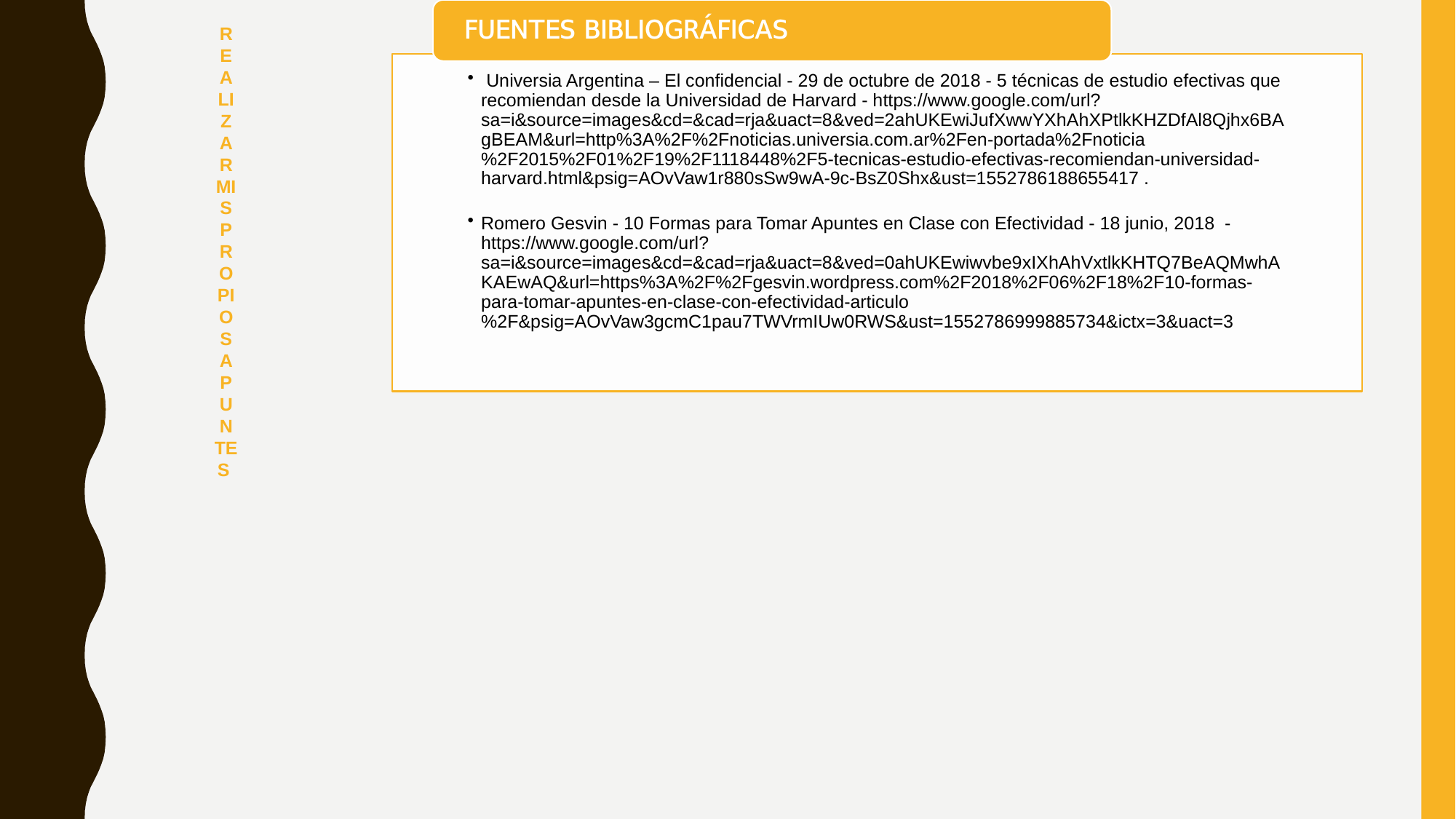

Universia Argentina – El confidencial - 29 de octubre de 2018 - 5 técnicas de estudio efectivas que recomiendan desde la Universidad de Harvard - https://www.google.com/url?sa=i&source=images&cd=&cad=rja&uact=8&ved=2ahUKEwiJufXwwYXhAhXPtlkKHZDfAl8Qjhx6BAgBEAM&url=http%3A%2F%2Fnoticias.universia.com.ar%2Fen-portada%2Fnoticia%2F2015%2F01%2F19%2F1118448%2F5-tecnicas-estudio-efectivas-recomiendan-universidad-harvard.html&psig=AOvVaw1r880sSw9wA-9c-BsZ0Shx&ust=1552786188655417 .

Romero Gesvin - 10 Formas para Tomar Apuntes en Clase con Efectividad - 18 junio, 2018  - https://www.google.com/url?sa=i&source=images&cd=&cad=rja&uact=8&ved=0ahUKEwiwvbe9xIXhAhVxtlkKHTQ7BeAQMwhAKAEwAQ&url=https%3A%2F%2Fgesvin.wordpress.com%2F2018%2F06%2F18%2F10-formas-para-tomar-apuntes-en-clase-con-efectividad-articulo%2F&psig=AOvVaw3gcmC1pau7TWVrmIUw0RWS&ust=1552786999885734&ictx=3&uact=3

FUENTES BIBLIOGRÁFICAS
REALIZAR MIS PROPIOS APUNTES